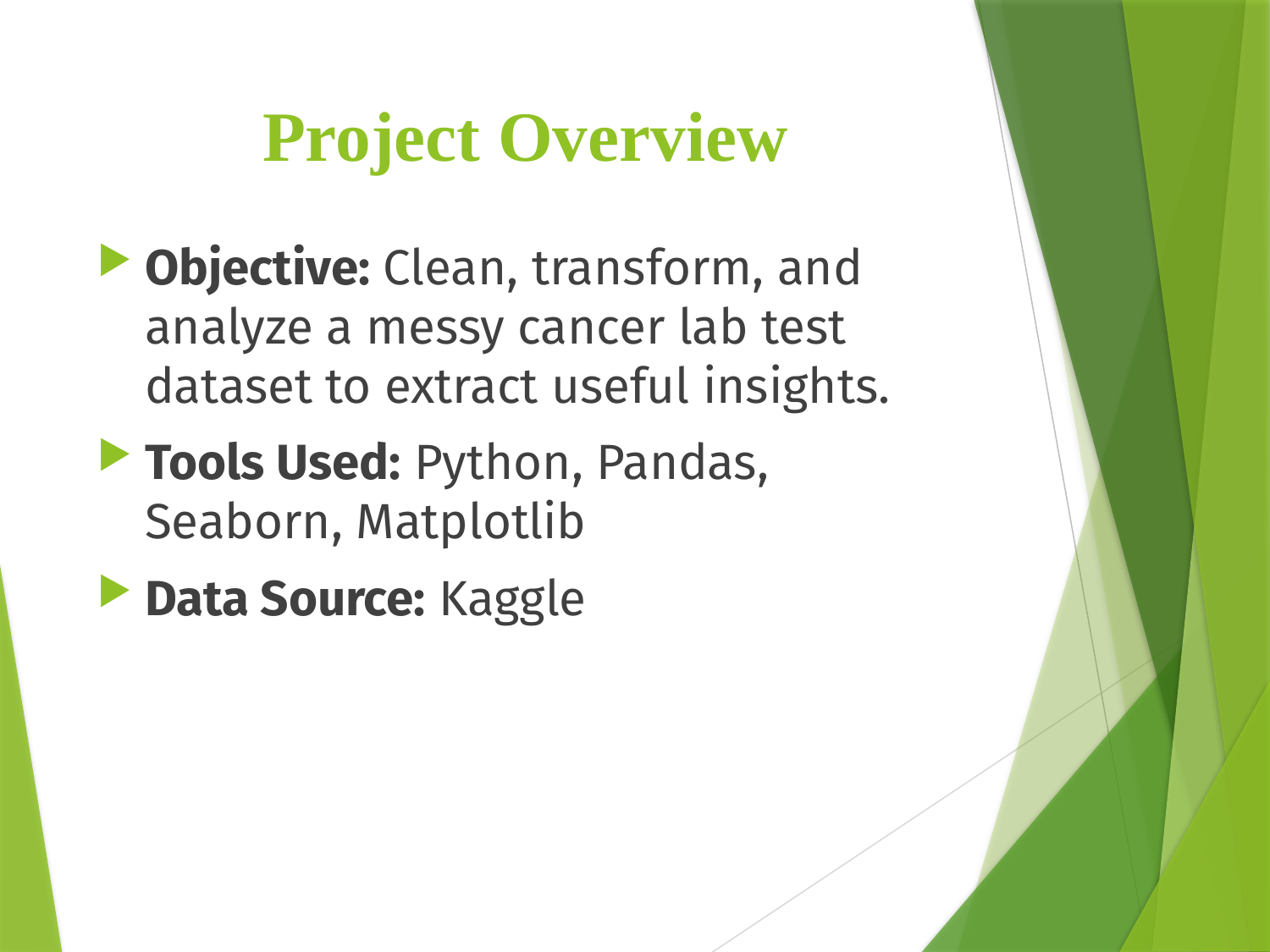

# Project Overview
Objective: Clean, transform, and analyze a messy cancer lab test dataset to extract useful insights.
Tools Used: Python, Pandas, Seaborn, Matplotlib
Data Source: Kaggle